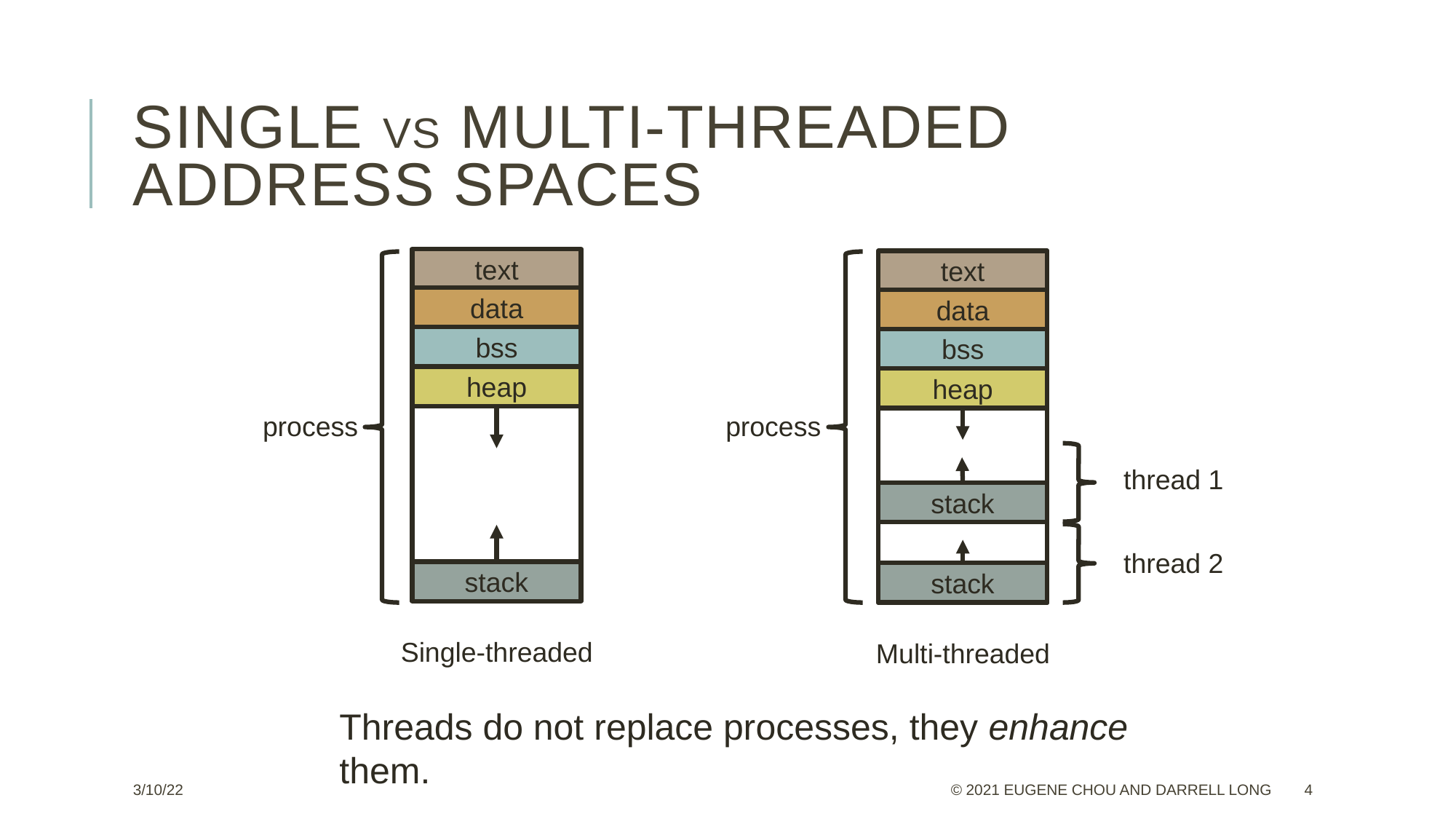

# Single vs Multi-Threaded Address Spaces
text

data
bss
heap
process
stack
Single-threaded
text

data
bss
heap
process
stack
Multi-threaded

thread 1
stack

thread 2
Threads do not replace processes, they enhance them.
3/10/22
© 2021 Eugene Chou and Darrell Long
4